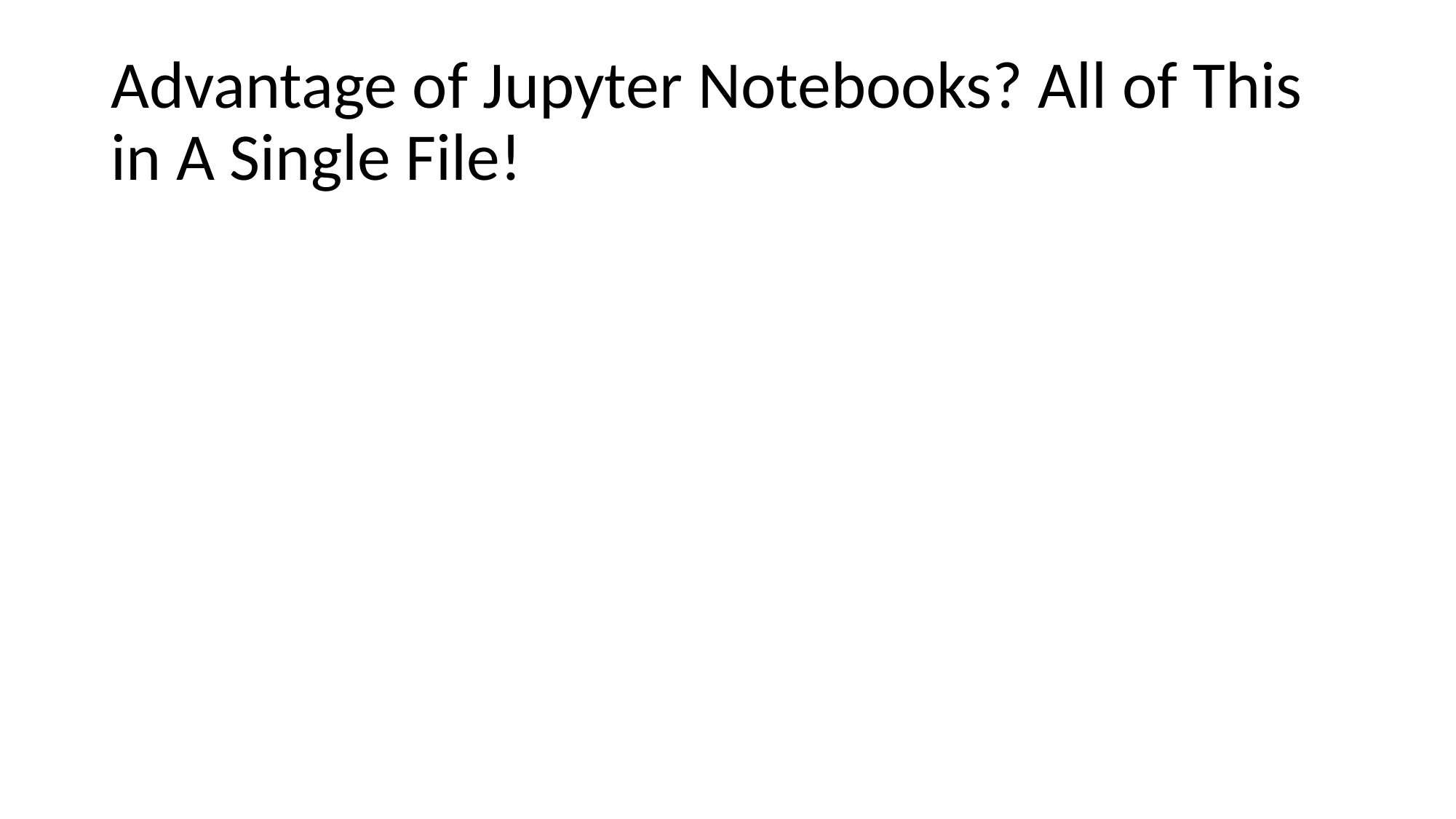

# Advantage of Jupyter Notebooks? All of This in A Single File!